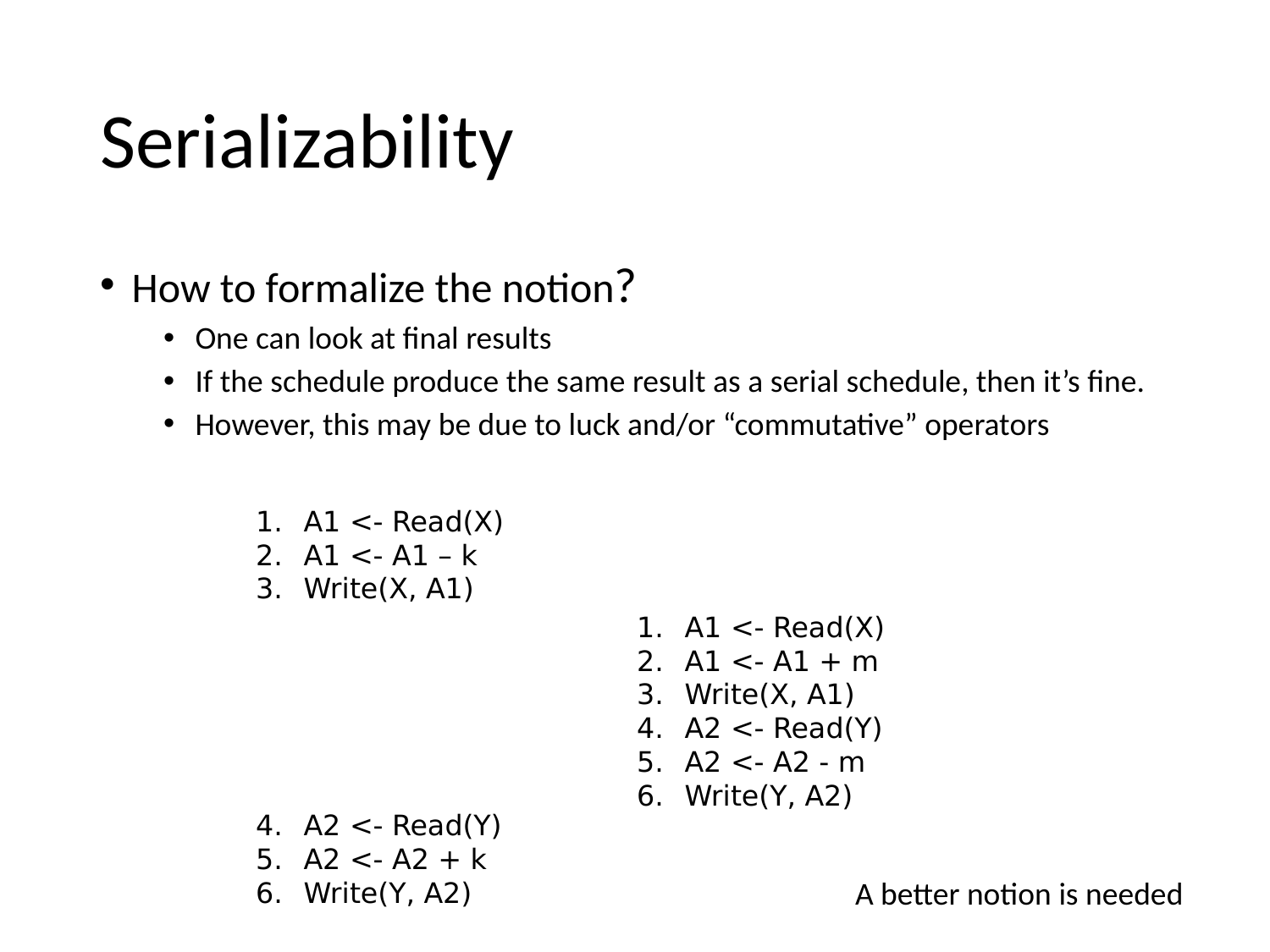

# Serializability
How to formalize the notion?
One can look at final results
If the schedule produce the same result as a serial schedule, then it’s fine.
However, this may be due to luck and/or “commutative” operators

A1 <- Read(X)
A1 <- A1 – k
Write(X, A1)

A2 <- Read(Y)
A2 <- A2 + k
Write(Y, A2)

A1 <- Read(X)
A1 <- A1 + m
Write(X, A1)
A2 <- Read(Y)
A2 <- A2 - m
Write(Y, A2)

A better notion is needed